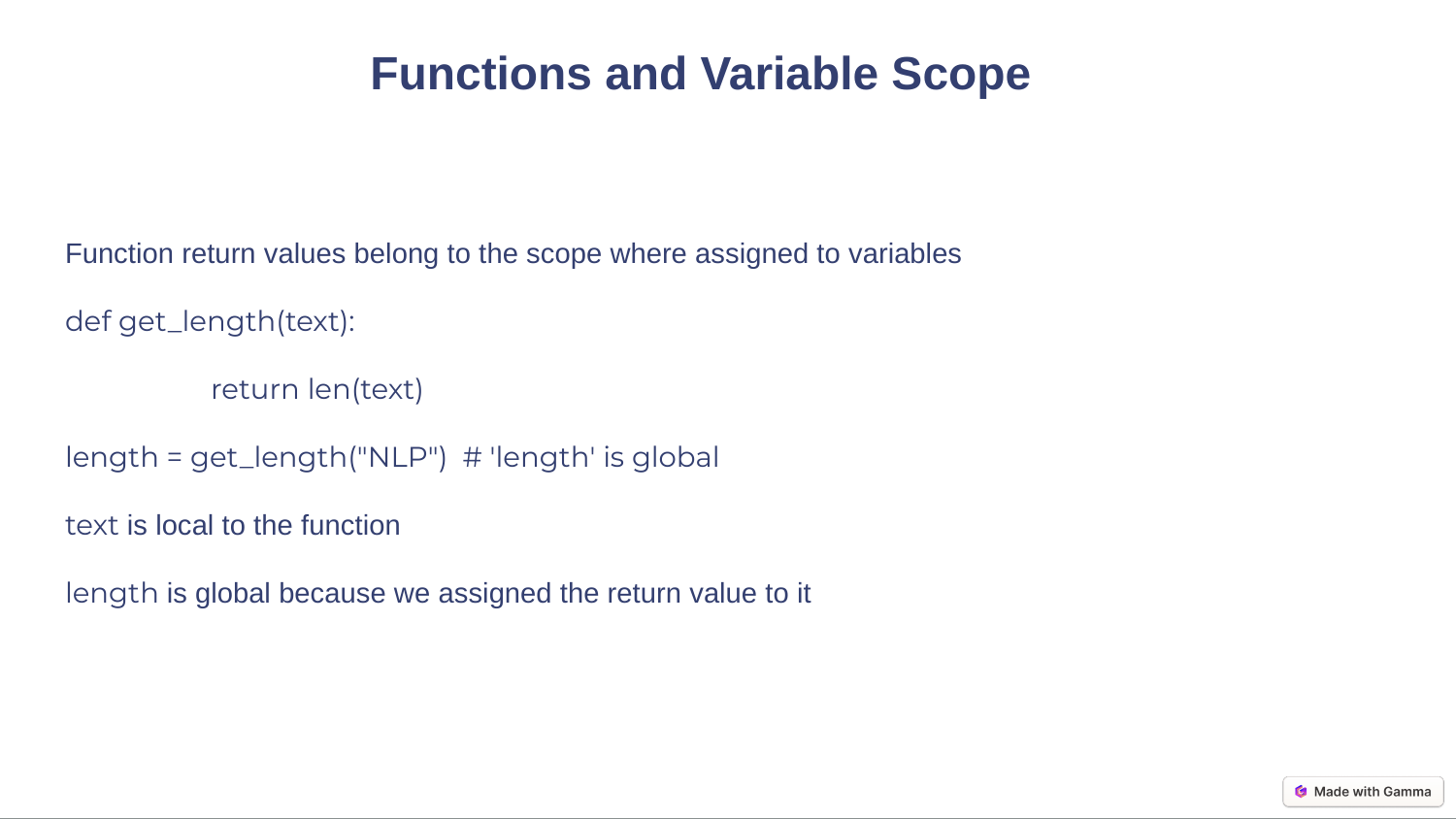

Functions and Variable Scope
Function return values belong to the scope where assigned to variables
def get_length(text):
	return len(text)
length = get_length("NLP")  # 'length' is global
text is local to the function
length is global because we assigned the return value to it